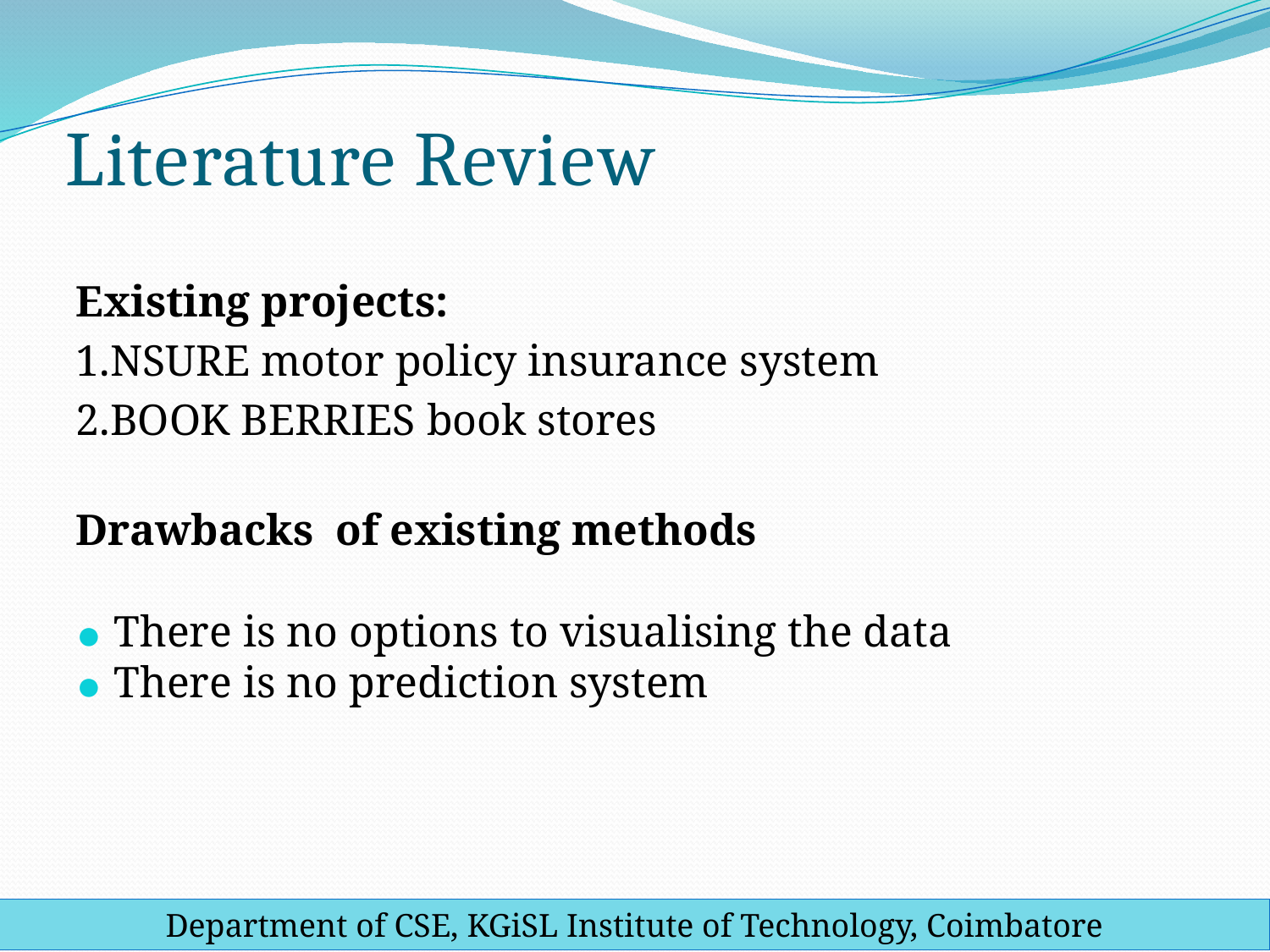

# Literature Review
Existing projects:
1.NSURE motor policy insurance system
2.BOOK BERRIES book stores

Drawbacks  of existing methods

There is no options to visualising the data
There is no prediction system

Department of CSE, KGiSL Institute of Technology, Coimbatore